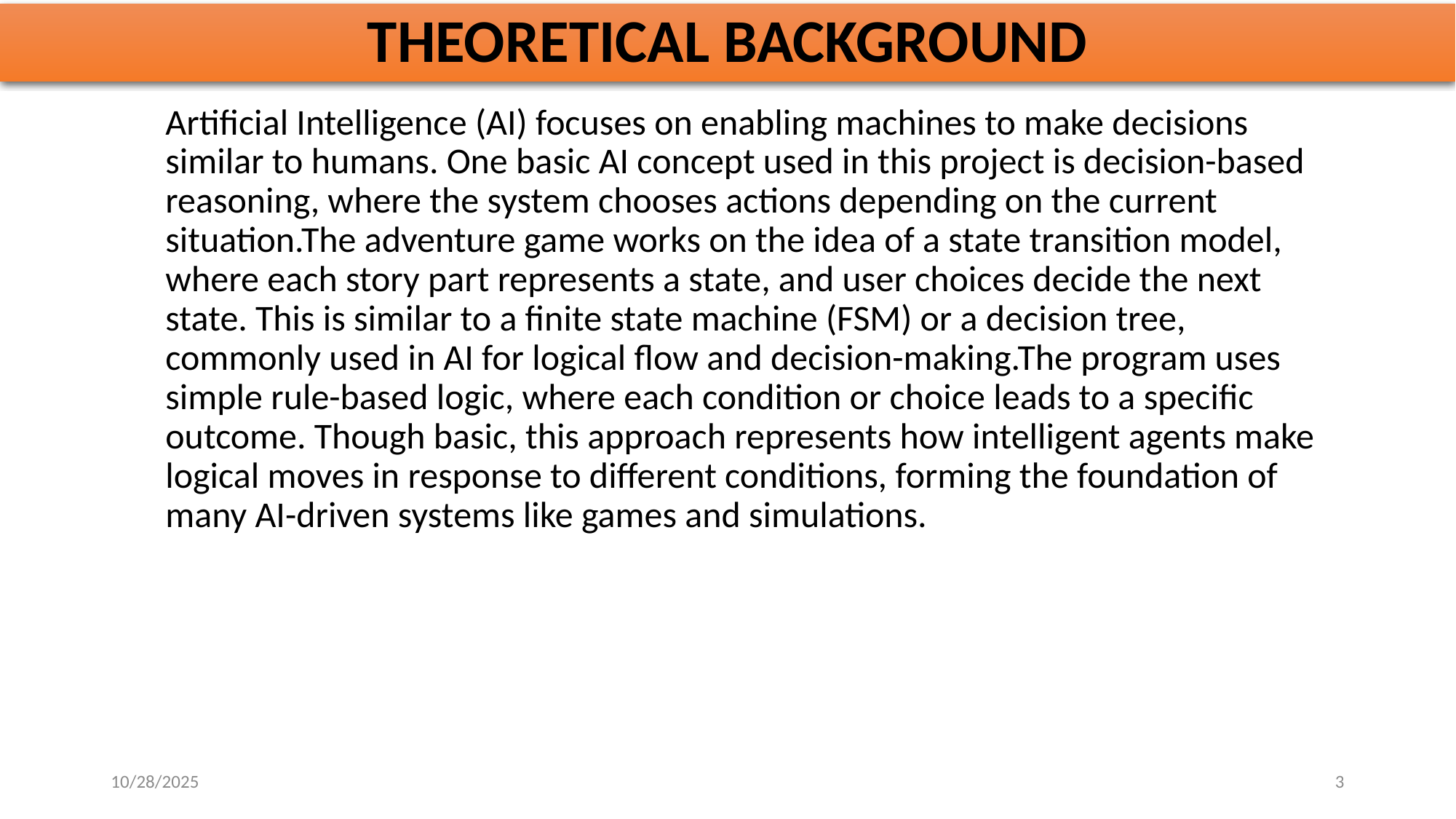

# THEORETICAL BACKGROUND
Artificial Intelligence (AI) focuses on enabling machines to make decisions similar to humans. One basic AI concept used in this project is decision-based reasoning, where the system chooses actions depending on the current situation.The adventure game works on the idea of a state transition model, where each story part represents a state, and user choices decide the next state. This is similar to a finite state machine (FSM) or a decision tree, commonly used in AI for logical flow and decision-making.The program uses simple rule-based logic, where each condition or choice leads to a specific outcome. Though basic, this approach represents how intelligent agents make logical moves in response to different conditions, forming the foundation of many AI-driven systems like games and simulations.

10/28/2025
3